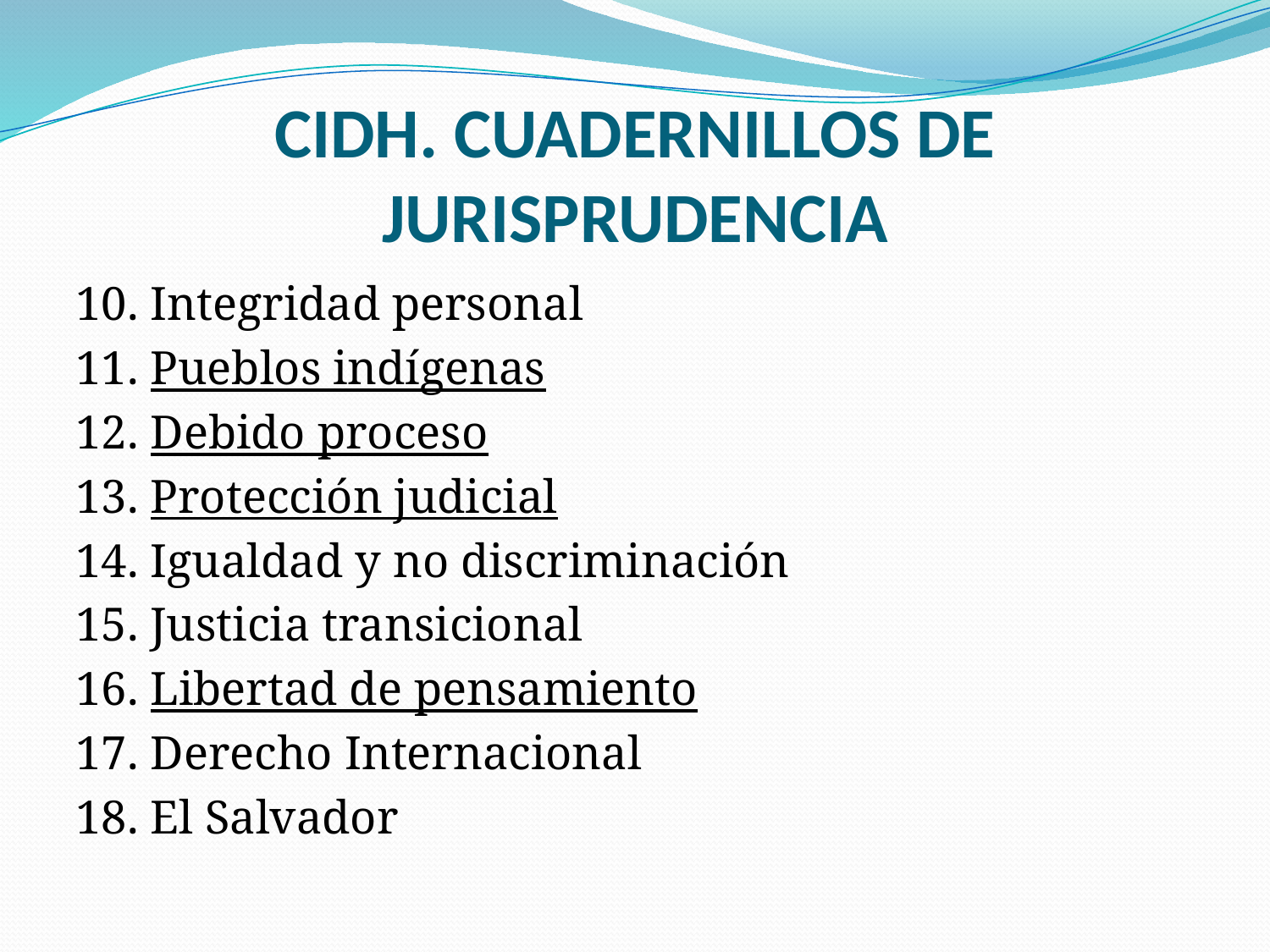

# CIDH. CUADERNILLOS DE JURISPRUDENCIA
10. Integridad personal
11. Pueblos indígenas
12. Debido proceso
13. Protección judicial
14. Igualdad y no discriminación
15. Justicia transicional
16. Libertad de pensamiento
17. Derecho Internacional
18. El Salvador